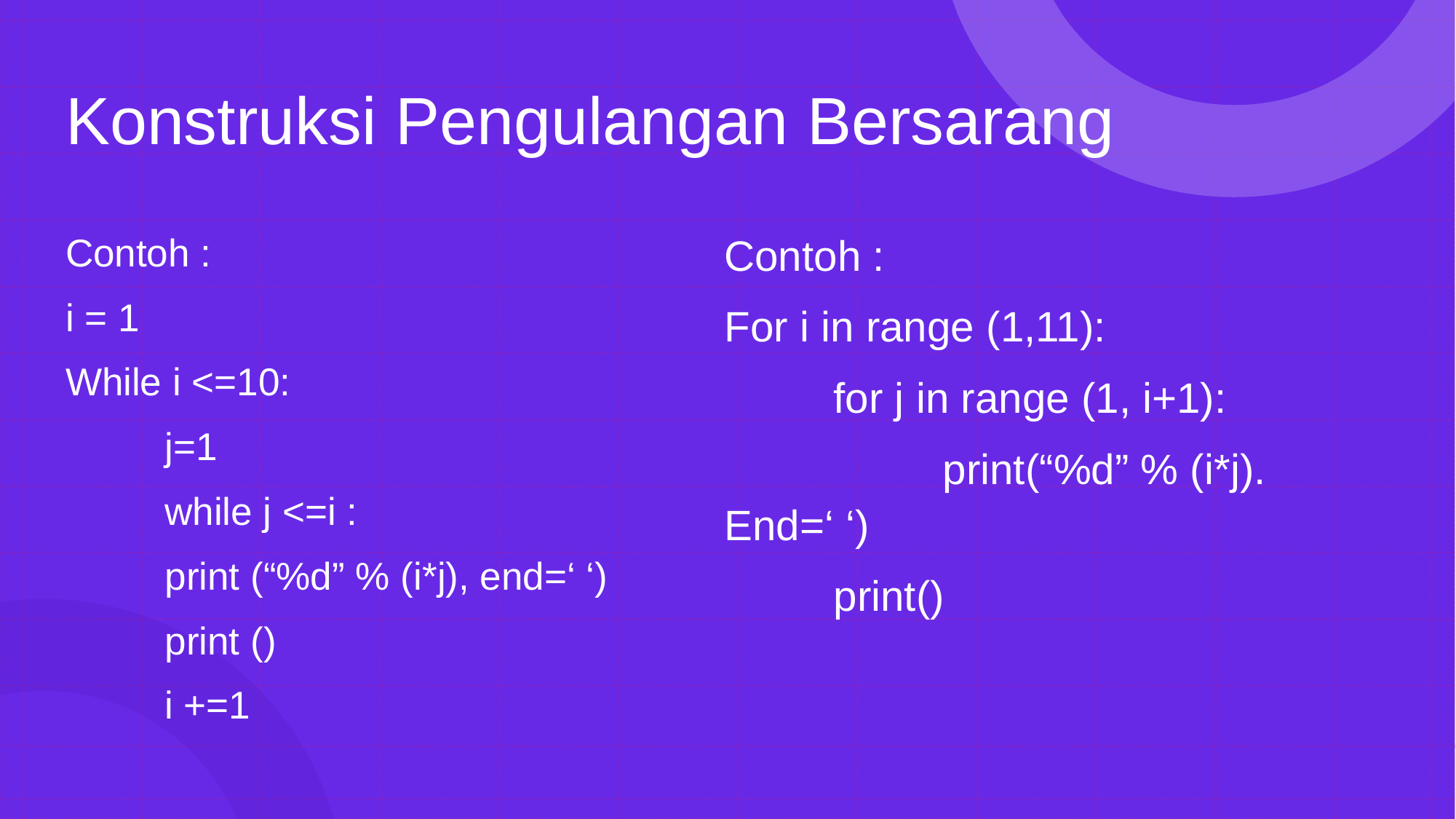

# Konstruksi Pengulangan Bersarang
Contoh :
i = 1
While i <=10:
	j=1
	while j <=i :
		print (“%d” % (i*j), end=‘ ‘)
	print ()
	i +=1
Contoh :
For i in range (1,11):
	for j in range (1, i+1):
		print(“%d” % (i*j). End=‘ ‘)
	print()